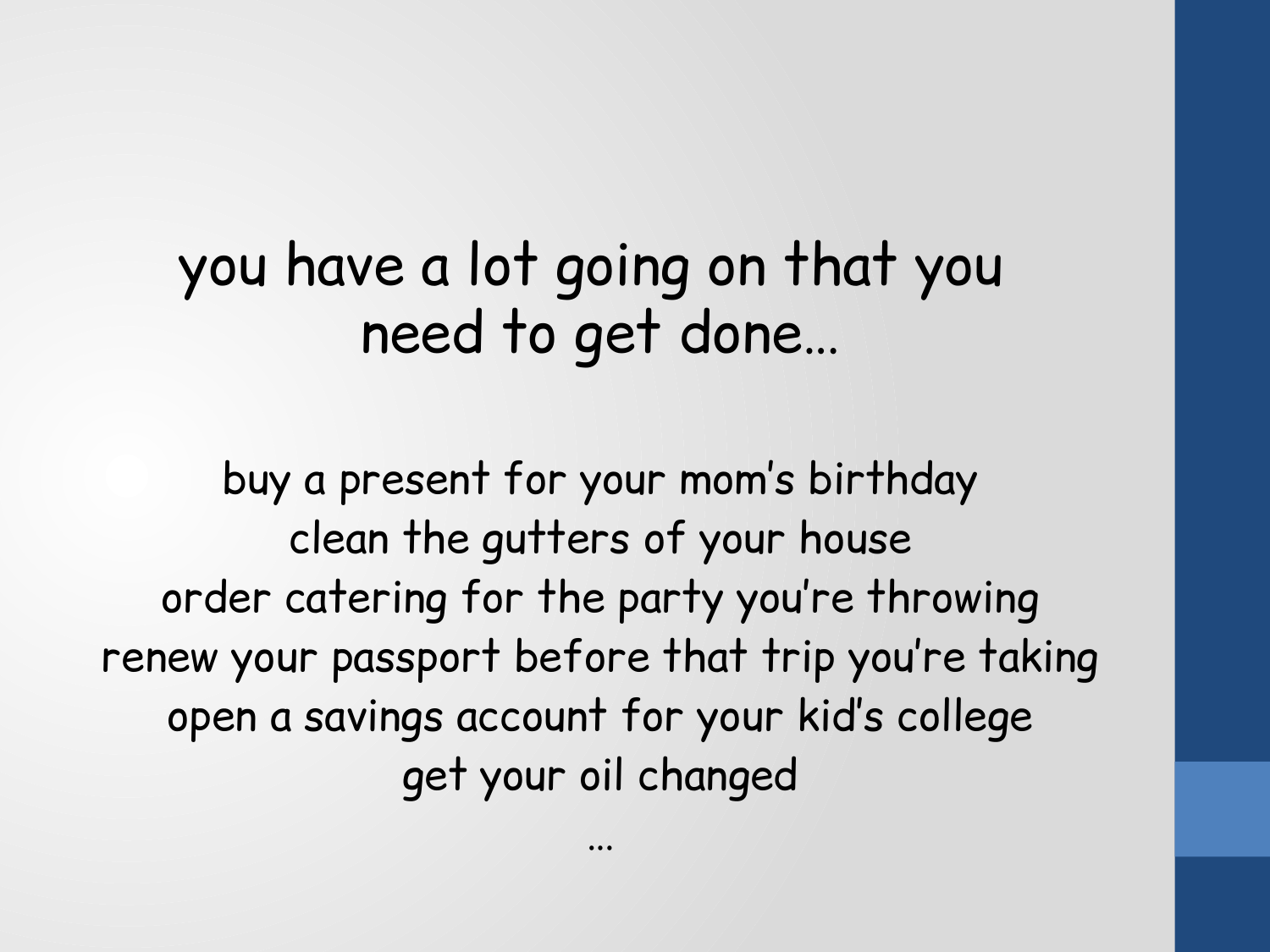

you have a lot going on that you
need to get done…

buy a present for your mom’s birthday
clean the gutters of your house
order catering for the party you’re throwing
renew your passport before that trip you’re taking
open a savings account for your kid’s college
get your oil changed
…